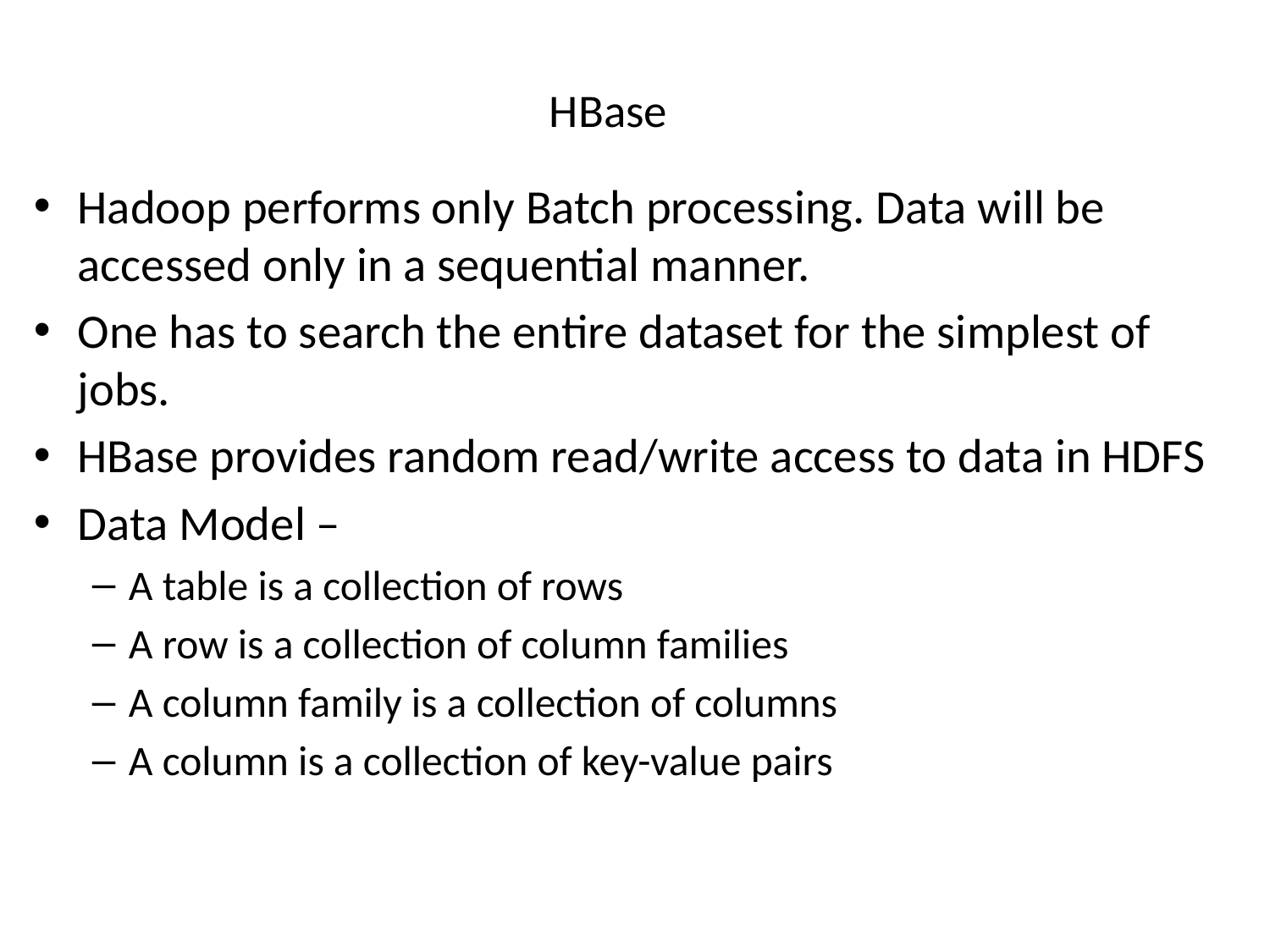

# HBase
Hadoop performs only Batch processing. Data will be accessed only in a sequential manner.
One has to search the entire dataset for the simplest of jobs.
HBase provides random read/write access to data in HDFS
Data Model –
A table is a collection of rows
A row is a collection of column families
A column family is a collection of columns
A column is a collection of key-value pairs